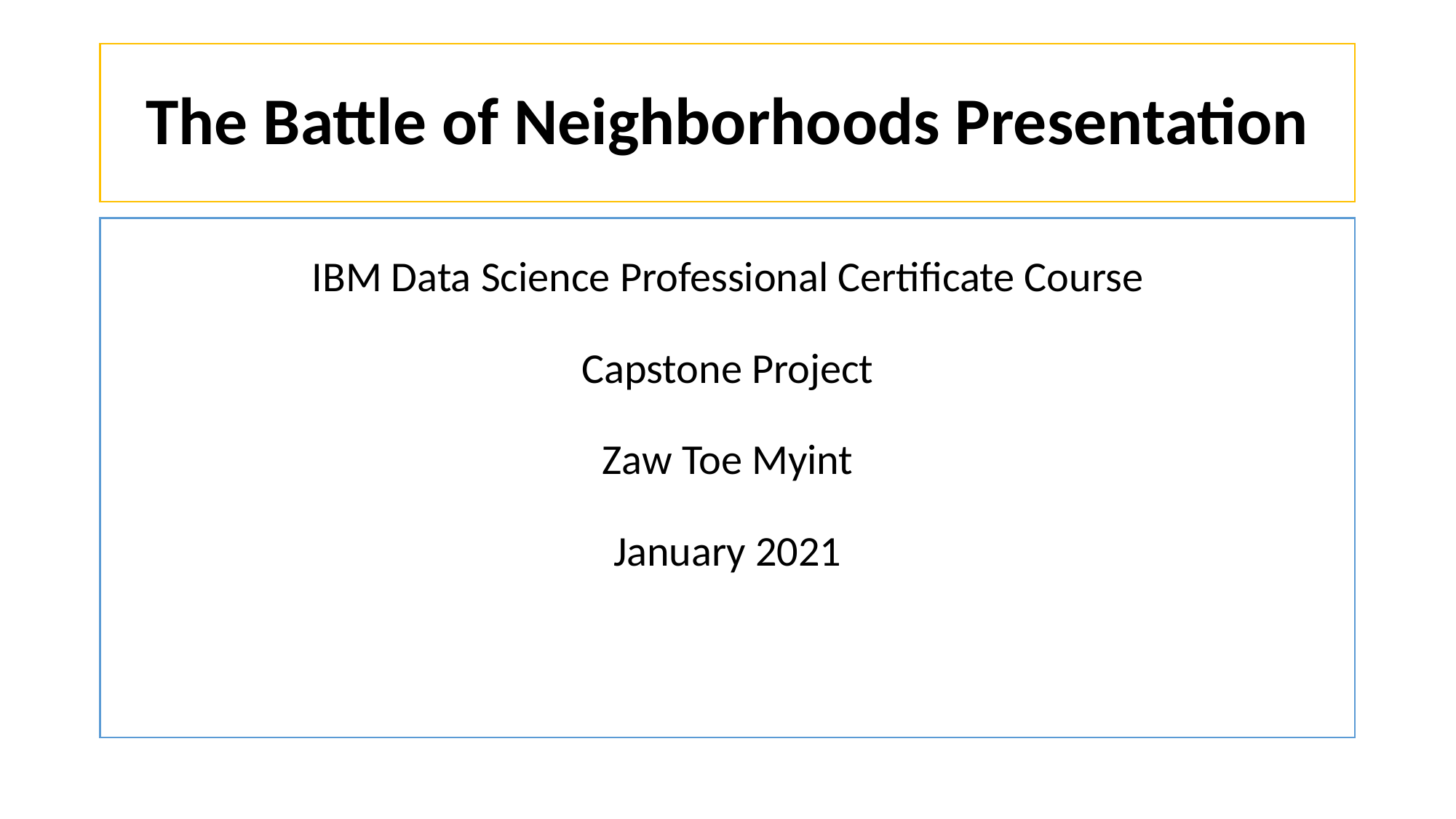

# The Battle of Neighborhoods Presentation
IBM Data Science Professional Certificate Course
Capstone Project
Zaw Toe Myint
January 2021